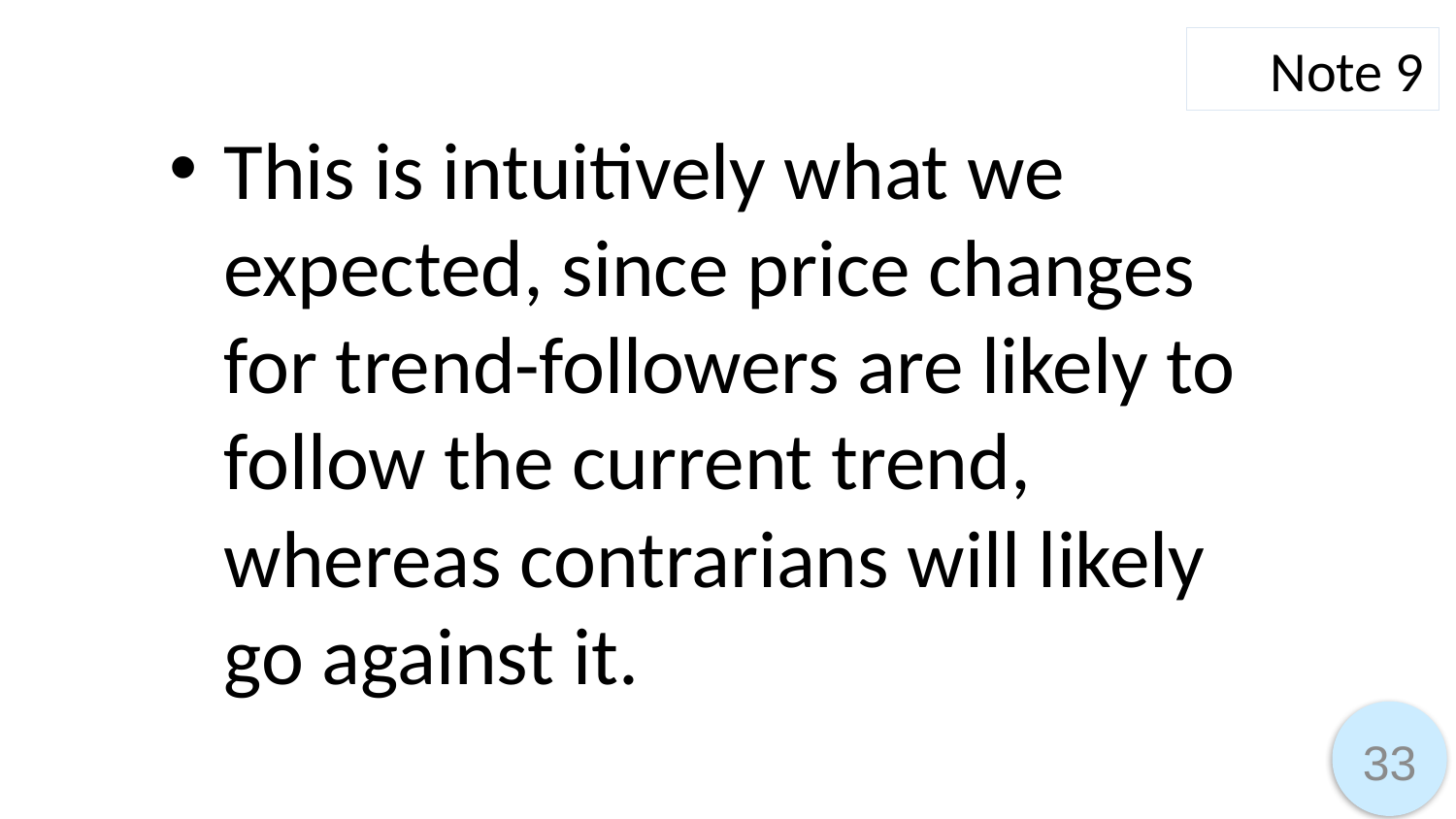

Note 9
This is intuitively what we expected, since price changes for trend-followers are likely to follow the current trend, whereas contrarians will likely go against it.
33